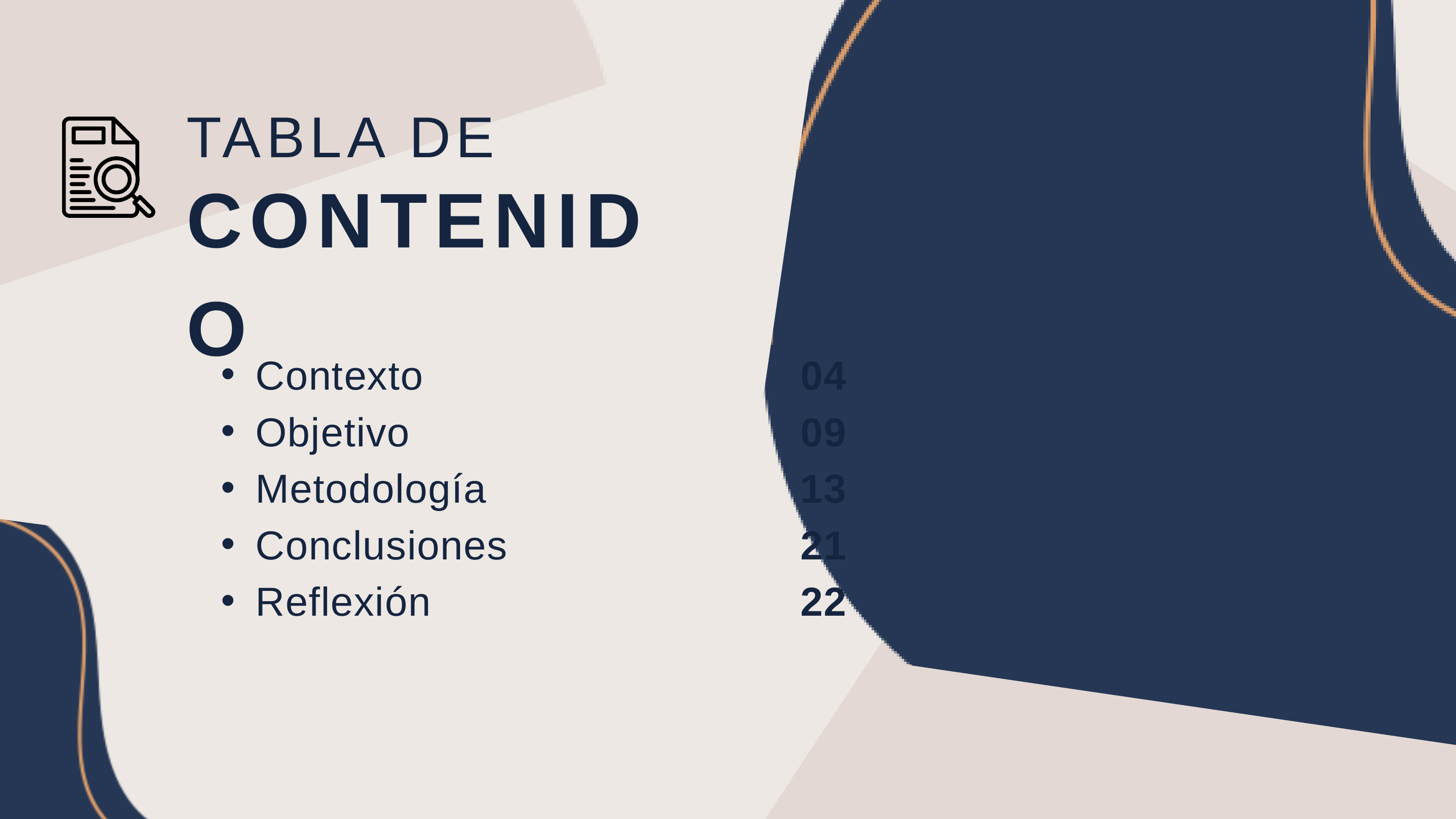

TABLA DE

CONTENIDO

Contexto
Objetivo
Metodología
Conclusiones
Reflexión
04
09
13
21
22